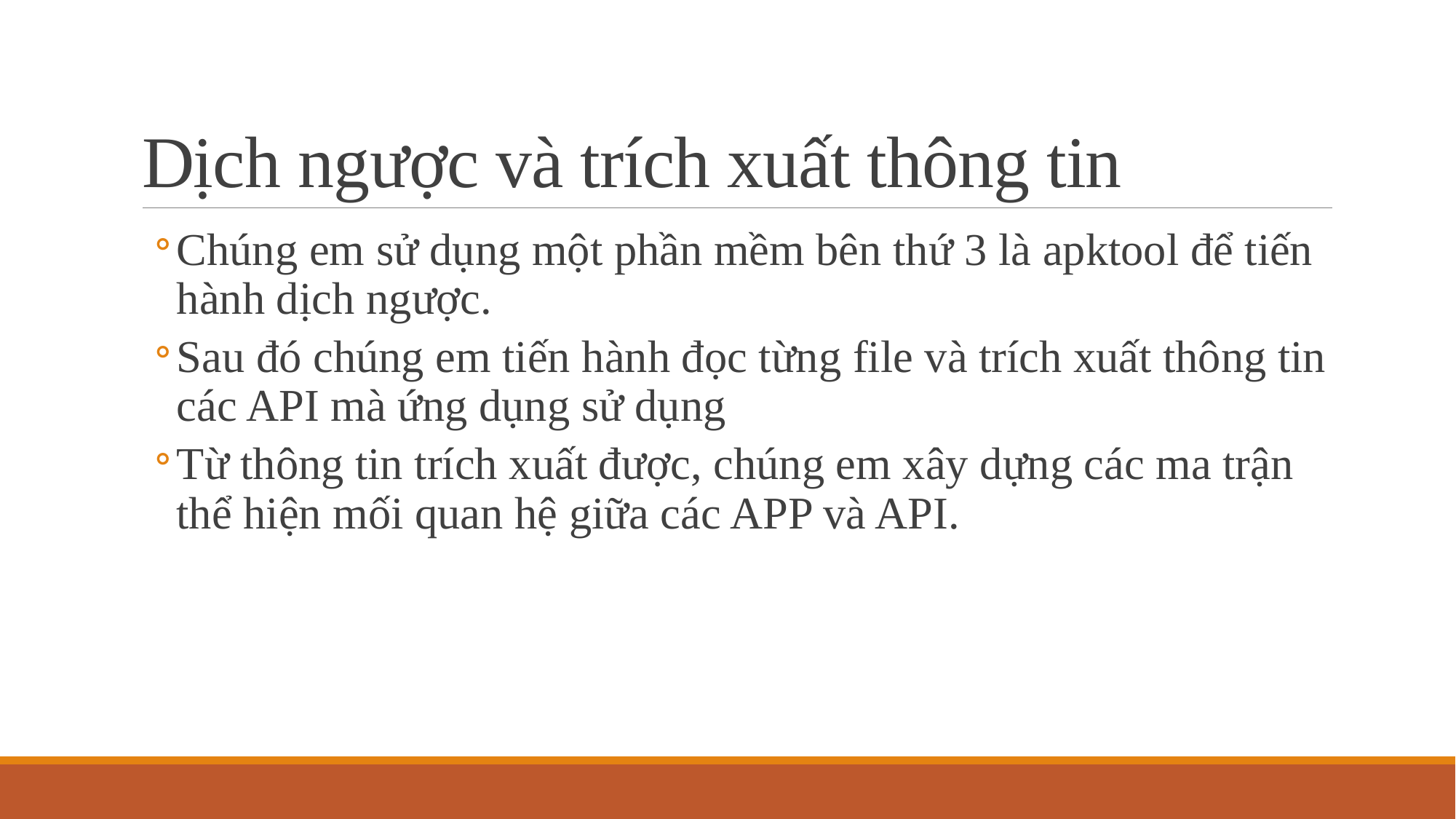

# Dịch ngược và trích xuất thông tin
Chúng em sử dụng một phần mềm bên thứ 3 là apktool để tiến hành dịch ngược.
Sau đó chúng em tiến hành đọc từng file và trích xuất thông tin các API mà ứng dụng sử dụng
Từ thông tin trích xuất được, chúng em xây dựng các ma trận thể hiện mối quan hệ giữa các APP và API.